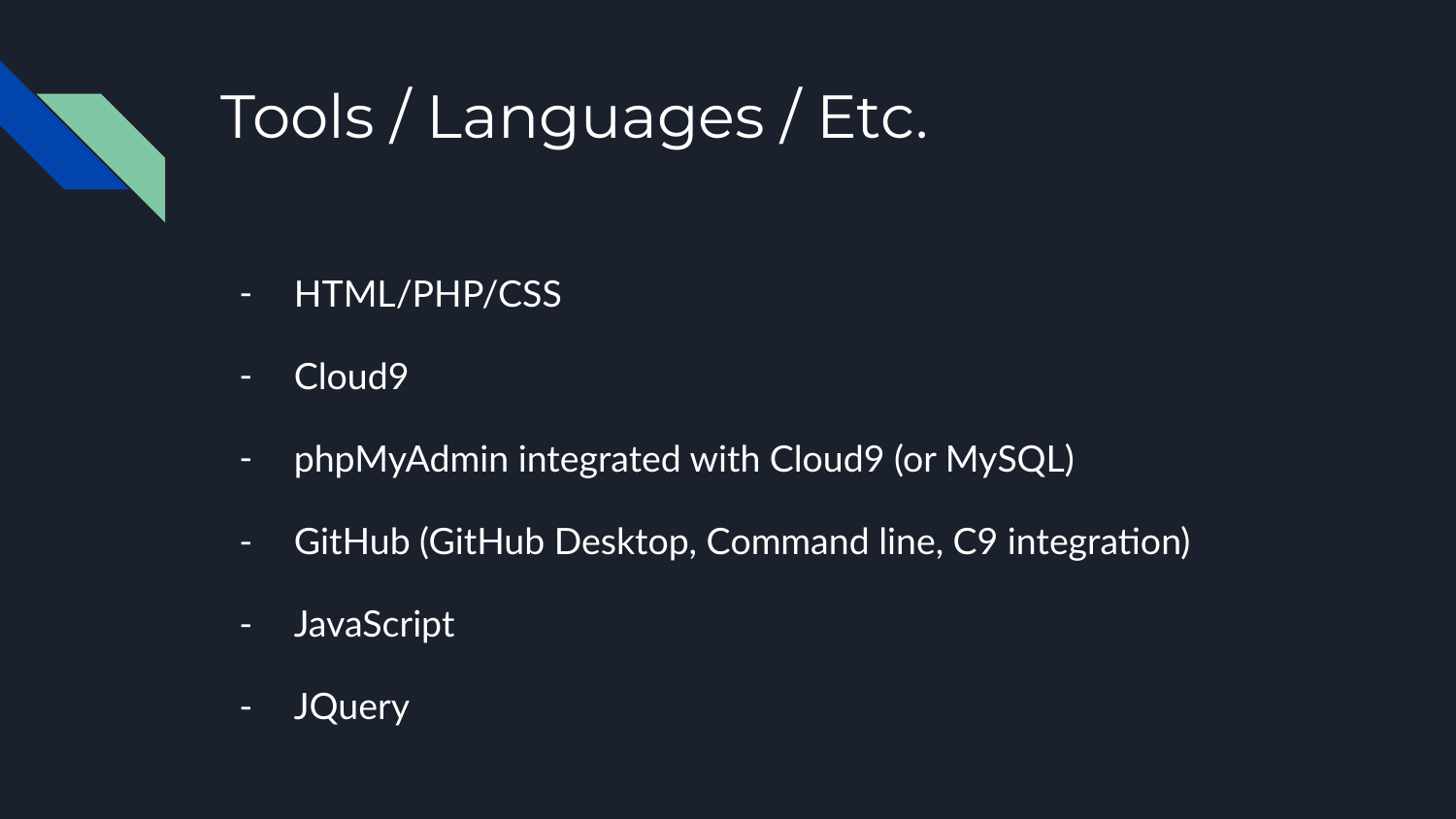

# Tools / Languages / Etc.
HTML/PHP/CSS
Cloud9
phpMyAdmin integrated with Cloud9 (or MySQL)
GitHub (GitHub Desktop, Command line, C9 integration)
JavaScript
JQuery